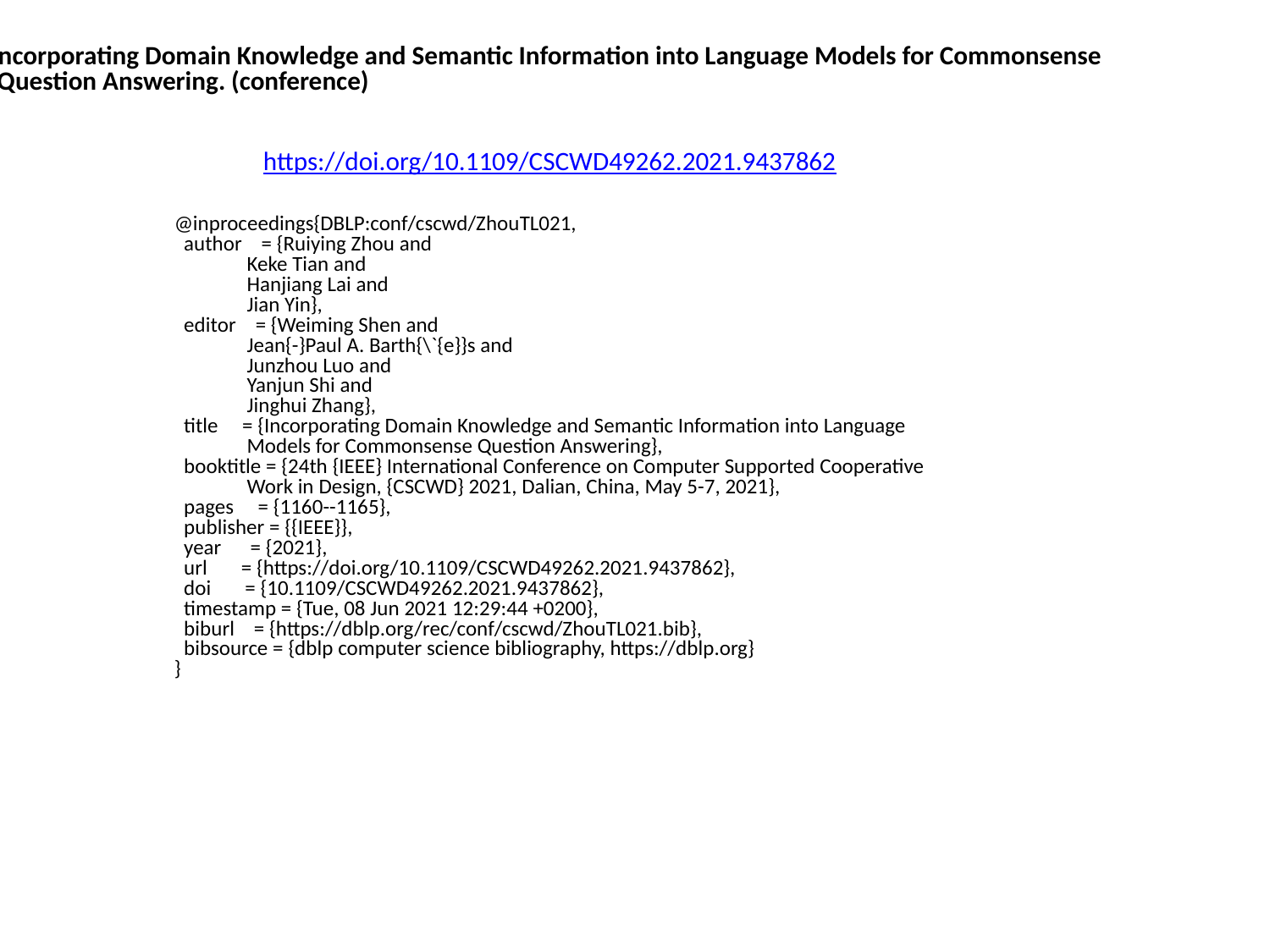

Incorporating Domain Knowledge and Semantic Information into Language Models for Commonsense
 Question Answering. (conference)

https://doi.org/10.1109/CSCWD49262.2021.9437862

@inproceedings{DBLP:conf/cscwd/ZhouTL021,
  author    = {Ruiying Zhou and
               Keke Tian and
               Hanjiang Lai and
               Jian Yin},
  editor    = {Weiming Shen and
               Jean{-}Paul A. Barth{\`{e}}s and
               Junzhou Luo and
               Yanjun Shi and
               Jinghui Zhang},
  title     = {Incorporating Domain Knowledge and Semantic Information into Language
               Models for Commonsense Question Answering},
  booktitle = {24th {IEEE} International Conference on Computer Supported Cooperative
               Work in Design, {CSCWD} 2021, Dalian, China, May 5-7, 2021},
  pages     = {1160--1165},
  publisher = {{IEEE}},
  year      = {2021},
  url       = {https://doi.org/10.1109/CSCWD49262.2021.9437862},
  doi       = {10.1109/CSCWD49262.2021.9437862},
  timestamp = {Tue, 08 Jun 2021 12:29:44 +0200},
  biburl    = {https://dblp.org/rec/conf/cscwd/ZhouTL021.bib},
  bibsource = {dblp computer science bibliography, https://dblp.org}
}